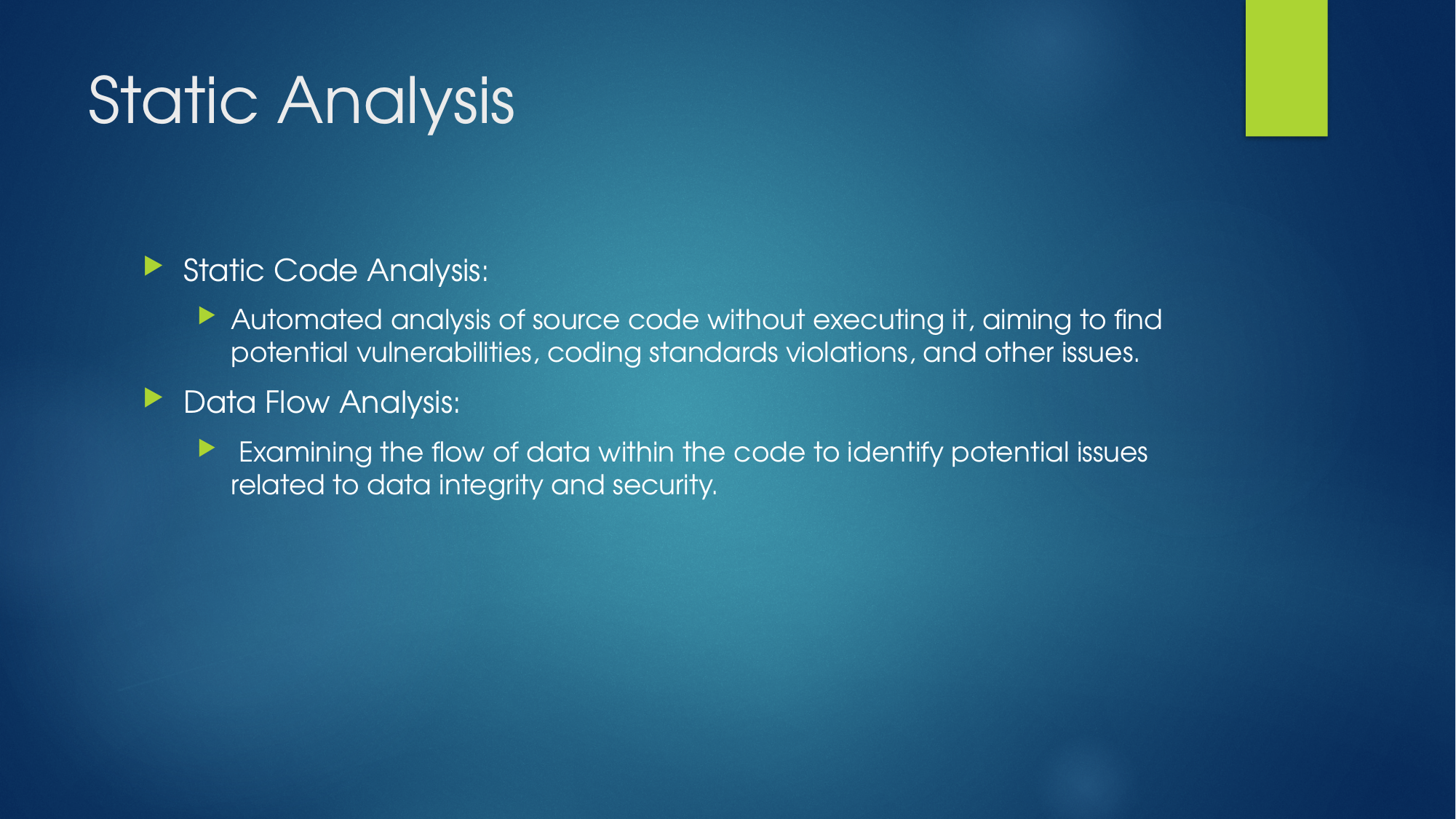

# Static Analysis
Static Code Analysis:
Automated analysis of source code without executing it, aiming to find potential vulnerabilities, coding standards violations, and other issues.
Data Flow Analysis:
 Examining the flow of data within the code to identify potential issues related to data integrity and security.